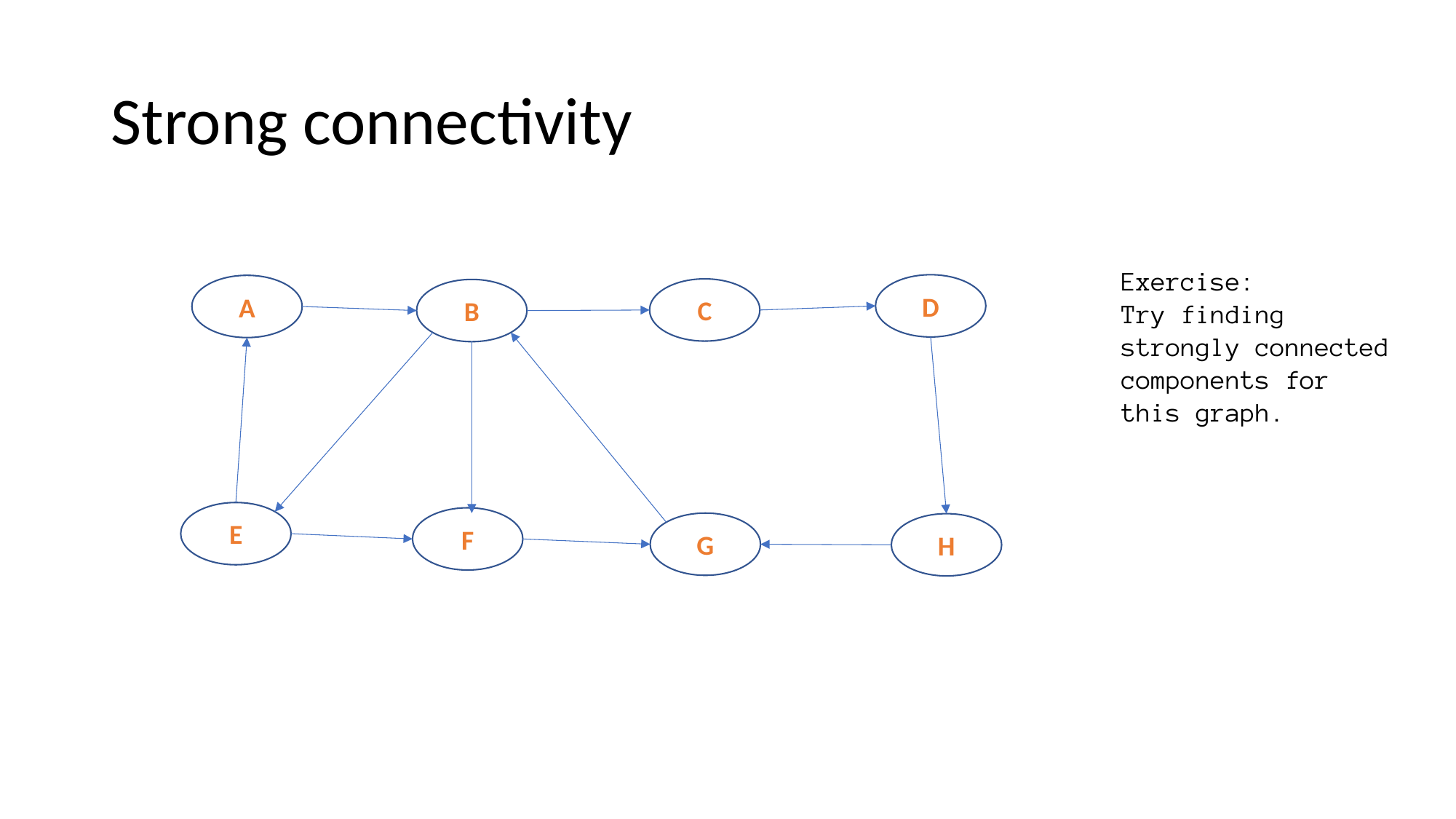

# Strong connectivity
Exercise:
Try finding strongly connected components for this graph.
D
A
C
B
E
F
G
H